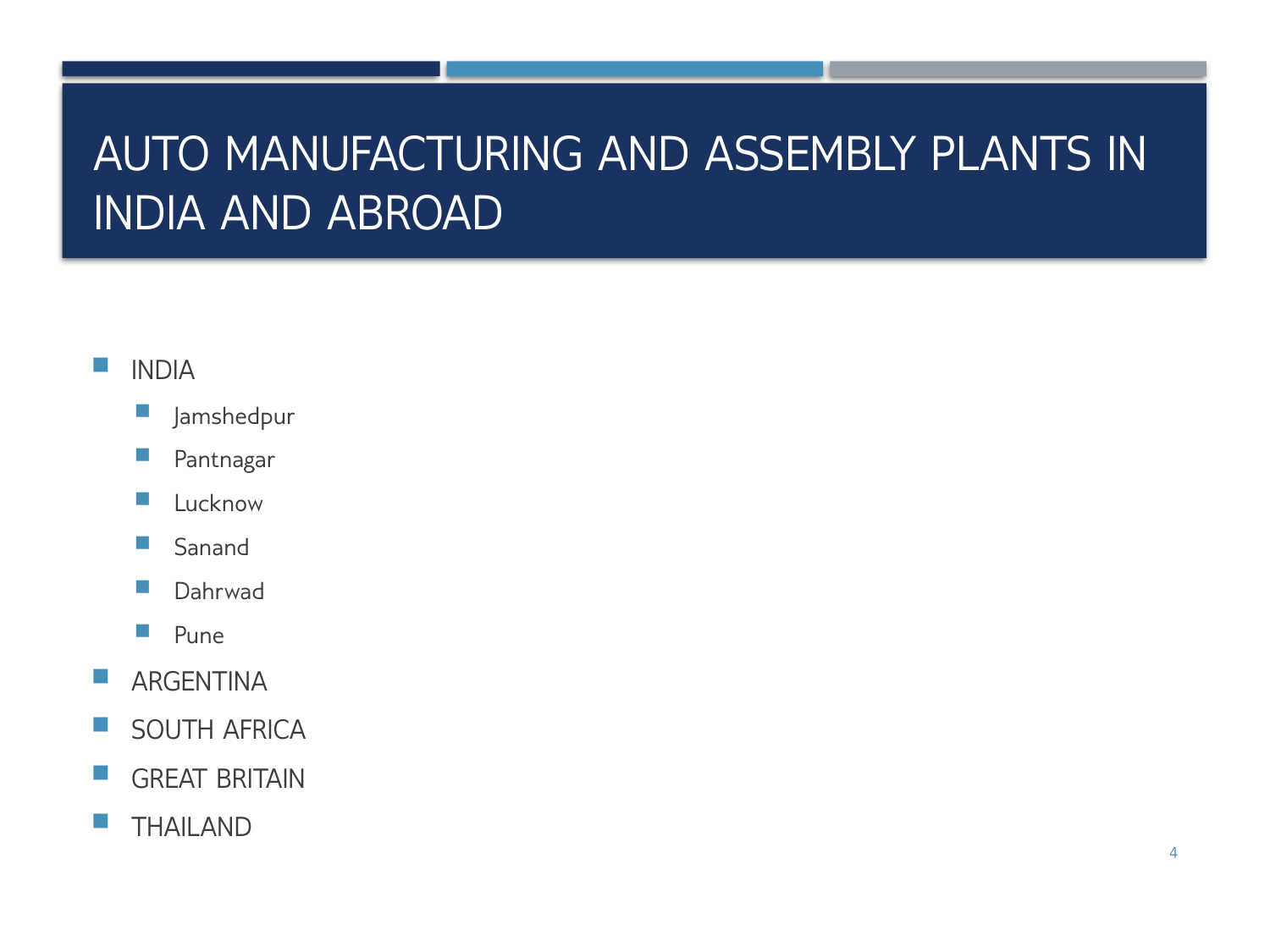

# Auto manufacturing and assembly Plants in India and abroad
INDIA
Jamshedpur
Pantnagar
Lucknow
Sanand
Dahrwad
Pune
ARGENTINA
SOUTH AFRICA
GREAT BRITAIN
THAILAND

4